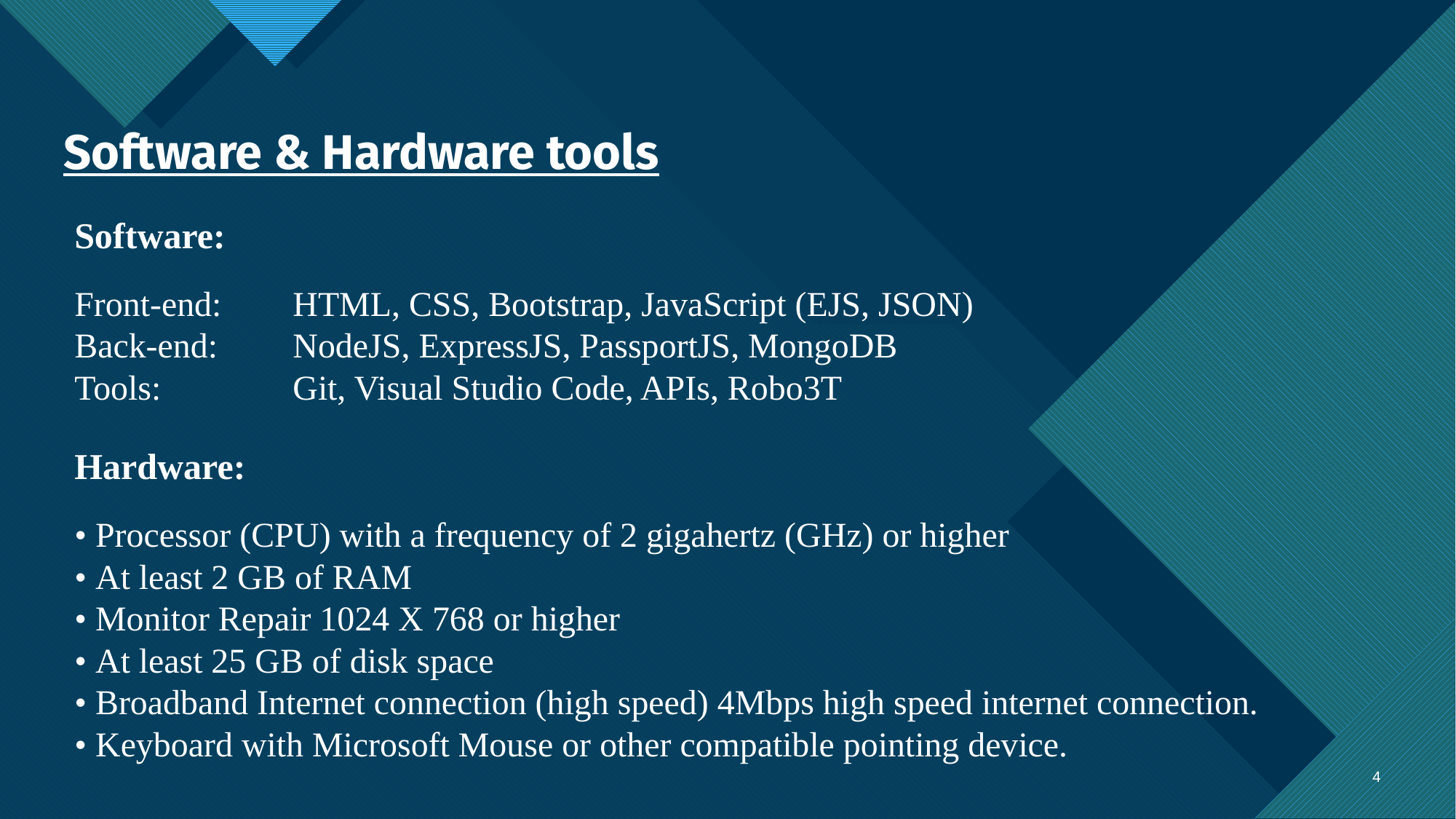

# Software & Hardware tools
Software:

Front-end: 	HTML, CSS, Bootstrap, JavaScript (EJS, JSON)
Back-end: 	NodeJS, ExpressJS, PassportJS, MongoDB
Tools: 		Git, Visual Studio Code, APIs, Robo3T

Hardware:

• Processor (CPU) with a frequency of 2 gigahertz (GHz) or higher
• At least 2 GB of RAM
• Monitor Repair 1024 X 768 or higher
• At least 25 GB of disk space
• Broadband Internet connection (high speed) 4Mbps high speed internet connection.
• Keyboard with Microsoft Mouse or other compatible pointing device.

4